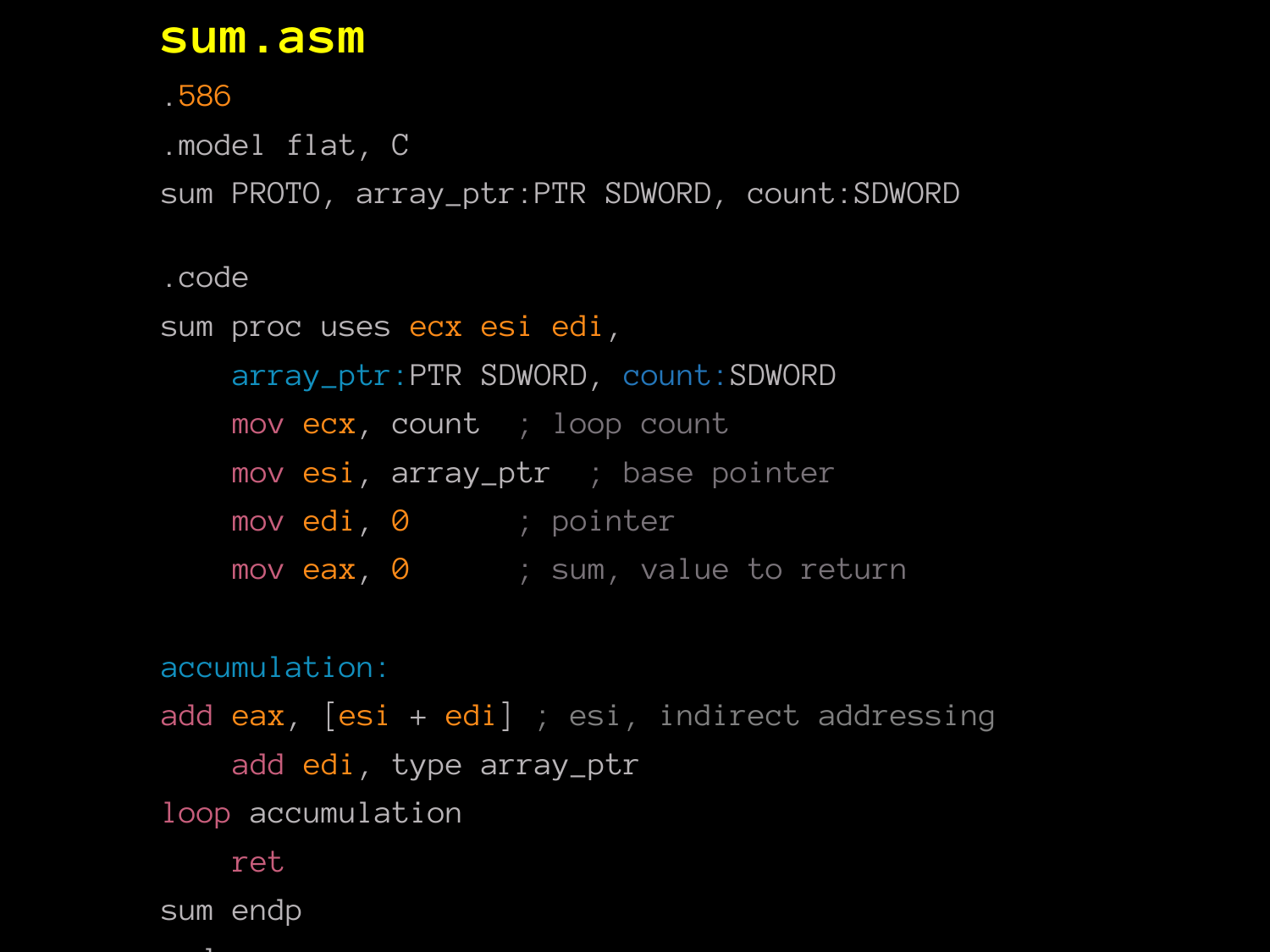

sum.asm
.586
.model flat, C
sum PROTO, array_ptr:PTR SDWORD, count:SDWORD
.code
sum proc uses ecx esi edi,
    array_ptr:PTR SDWORD, count:SDWORD
    mov ecx, count  ; loop count
    mov esi, array_ptr  ; base pointer
    mov edi, 0      ; pointer
    mov eax, 0      ; sum, value to return

accumulation:
add eax, [esi + edi] ; esi, indirect addressing
    add edi, type array_ptr
loop accumulation
    ret
sum endp
end